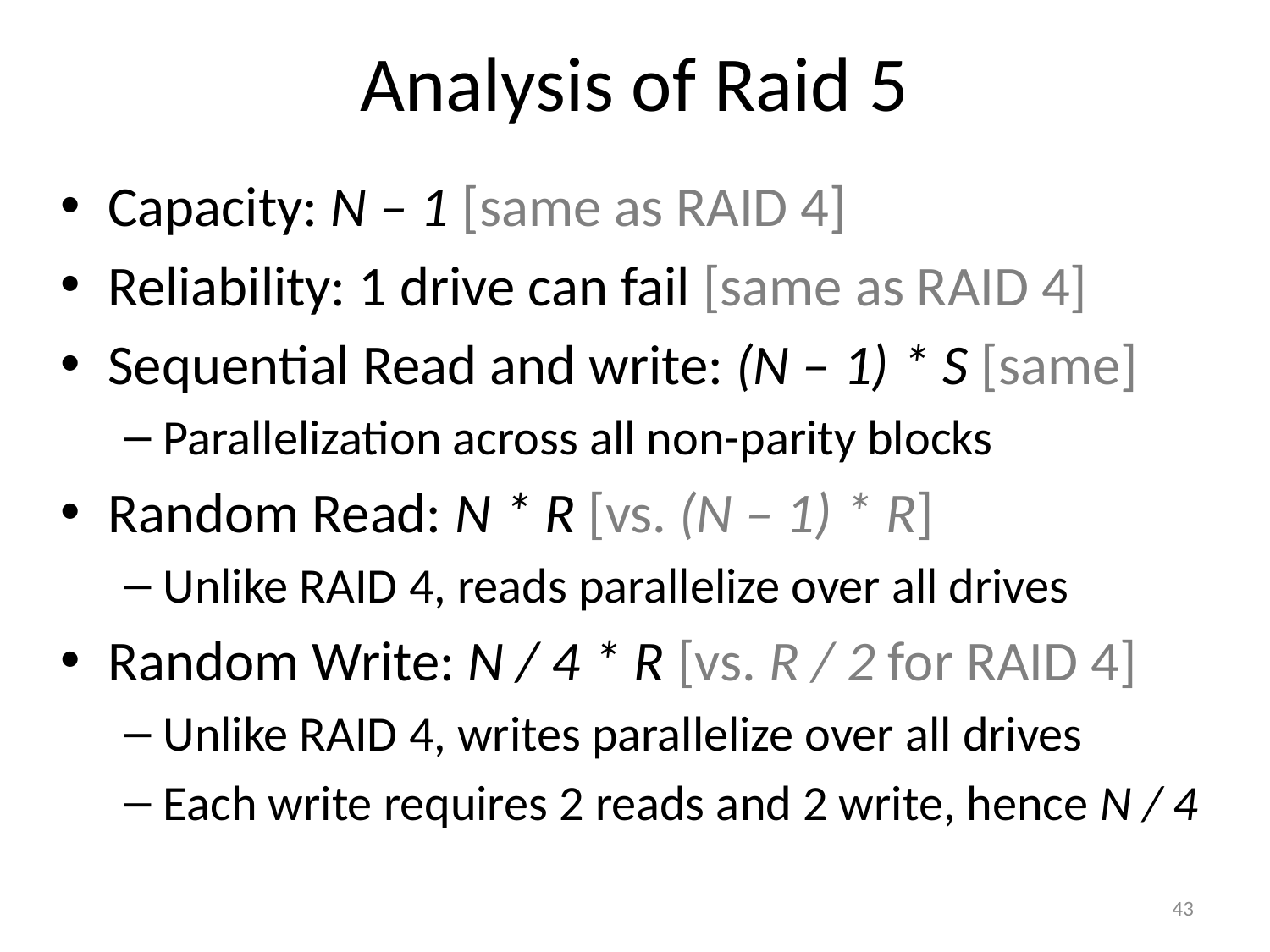

# Analysis of Raid 5
Capacity: N – 1 [same as RAID 4]
Reliability: 1 drive can fail [same as RAID 4]
Sequential Read and write: (N – 1) * S [same]
Parallelization across all non-parity blocks
Random Read: N * R [vs. (N – 1) * R]
Unlike RAID 4, reads parallelize over all drives
Random Write: N / 4 * R [vs. R / 2 for RAID 4]
Unlike RAID 4, writes parallelize over all drives
Each write requires 2 reads and 2 write, hence N / 4
43